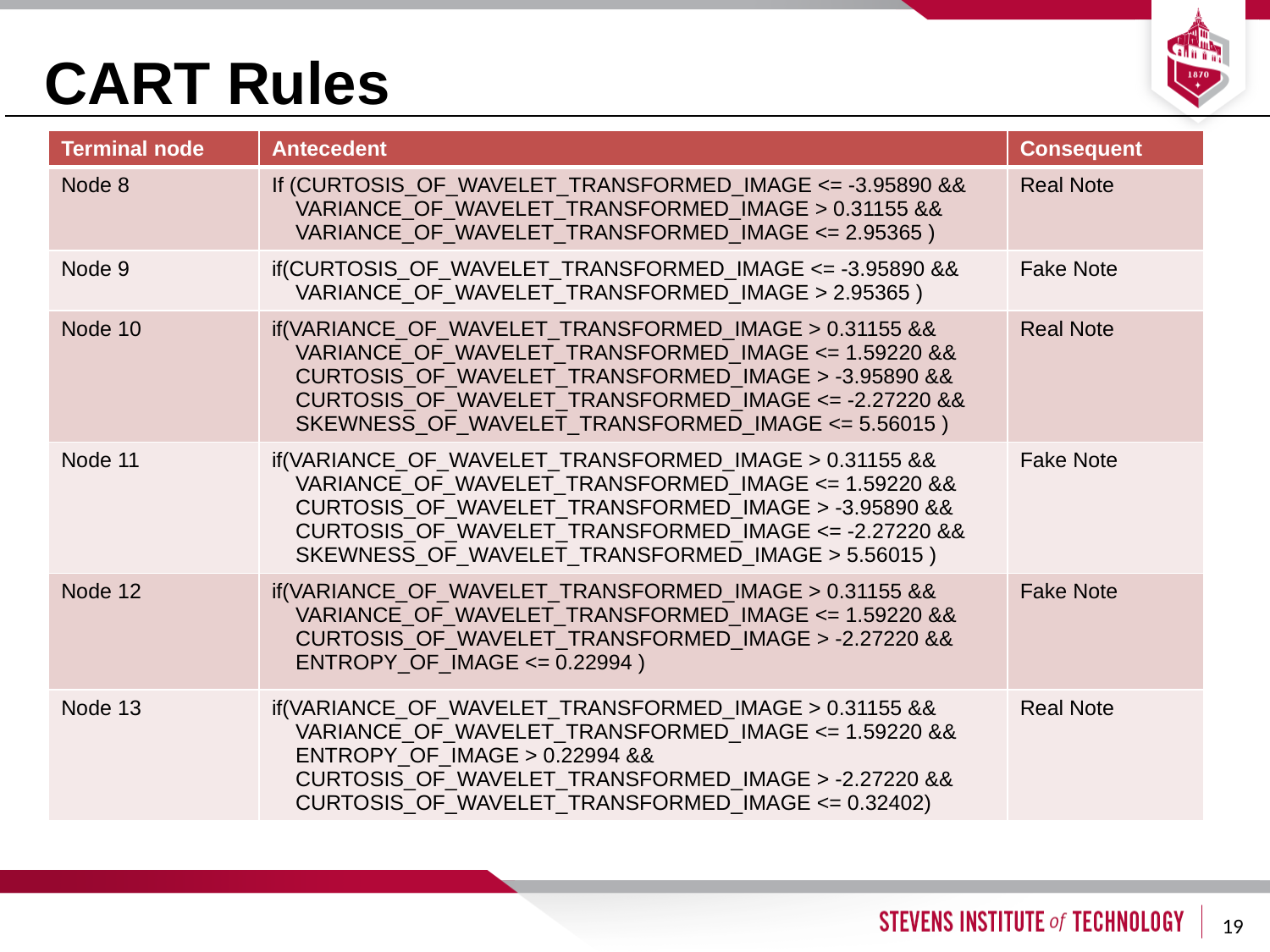

# CART Rules
| Terminal node | Antecedent | Consequent |
| --- | --- | --- |
| Node 8 | If (CURTOSIS\_OF\_WAVELET\_TRANSFORMED\_IMAGE <= -3.95890 && VARIANCE\_OF\_WAVELET\_TRANSFORMED\_IMAGE > 0.31155 && VARIANCE\_OF\_WAVELET\_TRANSFORMED\_IMAGE <= 2.95365 ) | Real Note |
| Node 9 | if(CURTOSIS\_OF\_WAVELET\_TRANSFORMED\_IMAGE <= -3.95890 && VARIANCE\_OF\_WAVELET\_TRANSFORMED\_IMAGE > 2.95365 ) | Fake Note |
| Node 10 | if(VARIANCE\_OF\_WAVELET\_TRANSFORMED\_IMAGE > 0.31155 && VARIANCE\_OF\_WAVELET\_TRANSFORMED\_IMAGE <= 1.59220 && CURTOSIS\_OF\_WAVELET\_TRANSFORMED\_IMAGE > -3.95890 && CURTOSIS\_OF\_WAVELET\_TRANSFORMED\_IMAGE <= -2.27220 && SKEWNESS\_OF\_WAVELET\_TRANSFORMED\_IMAGE <= 5.56015 ) | Real Note |
| Node 11 | if(VARIANCE\_OF\_WAVELET\_TRANSFORMED\_IMAGE > 0.31155 && VARIANCE\_OF\_WAVELET\_TRANSFORMED\_IMAGE <= 1.59220 && CURTOSIS\_OF\_WAVELET\_TRANSFORMED\_IMAGE > -3.95890 && CURTOSIS\_OF\_WAVELET\_TRANSFORMED\_IMAGE <= -2.27220 && SKEWNESS\_OF\_WAVELET\_TRANSFORMED\_IMAGE > 5.56015 ) | Fake Note |
| Node 12 | if(VARIANCE\_OF\_WAVELET\_TRANSFORMED\_IMAGE > 0.31155 && VARIANCE\_OF\_WAVELET\_TRANSFORMED\_IMAGE <= 1.59220 && CURTOSIS\_OF\_WAVELET\_TRANSFORMED\_IMAGE > -2.27220 && ENTROPY\_OF\_IMAGE <= 0.22994 ) | Fake Note |
| Node 13 | if(VARIANCE\_OF\_WAVELET\_TRANSFORMED\_IMAGE > 0.31155 && VARIANCE\_OF\_WAVELET\_TRANSFORMED\_IMAGE <= 1.59220 && ENTROPY\_OF\_IMAGE > 0.22994 && CURTOSIS\_OF\_WAVELET\_TRANSFORMED\_IMAGE > -2.27220 && CURTOSIS\_OF\_WAVELET\_TRANSFORMED\_IMAGE <= 0.32402) | Real Note |
19